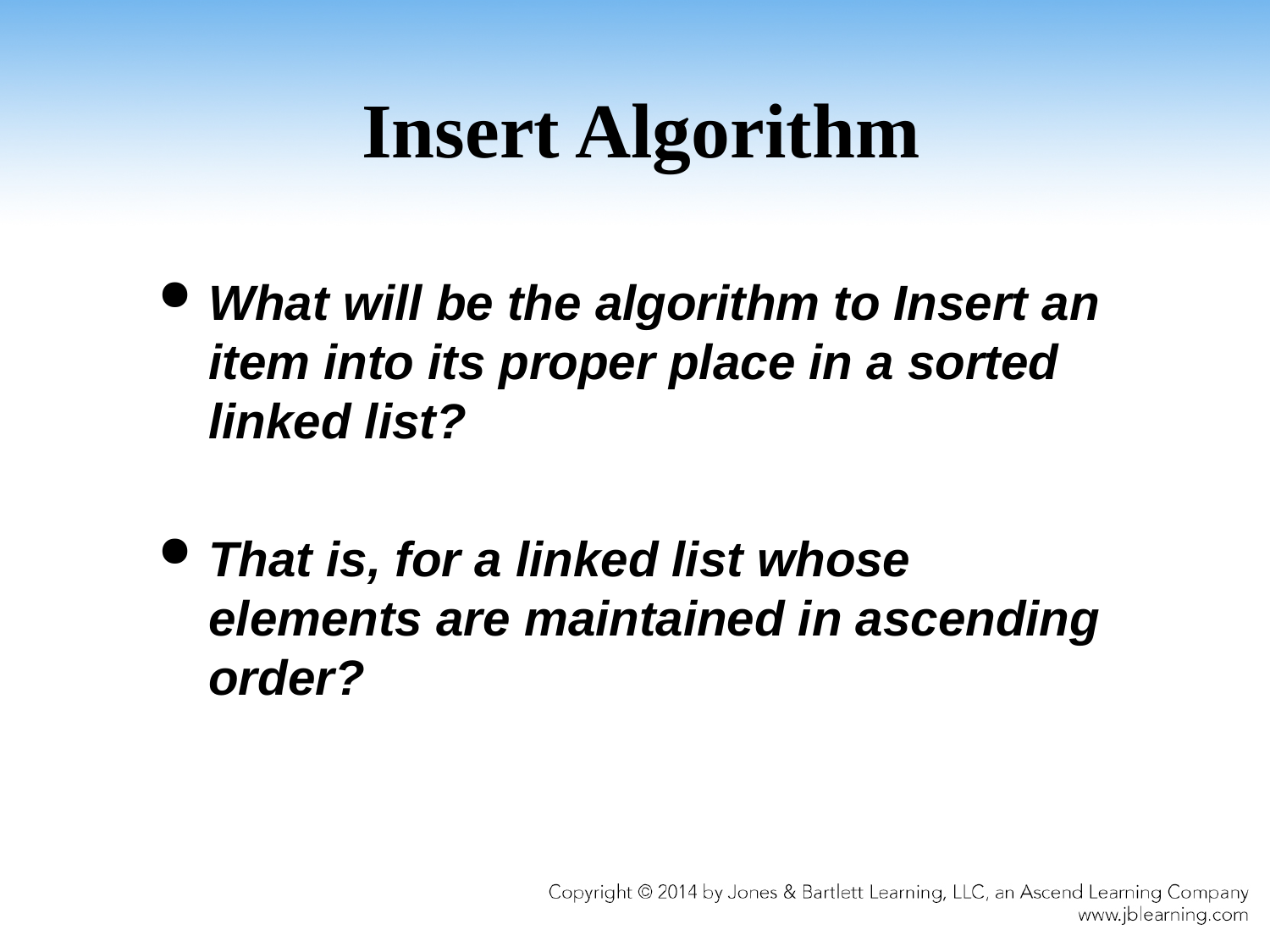

# Insert Algorithm
What will be the algorithm to Insert an item into its proper place in a sorted linked list?

That is, for a linked list whose elements are maintained in ascending order?